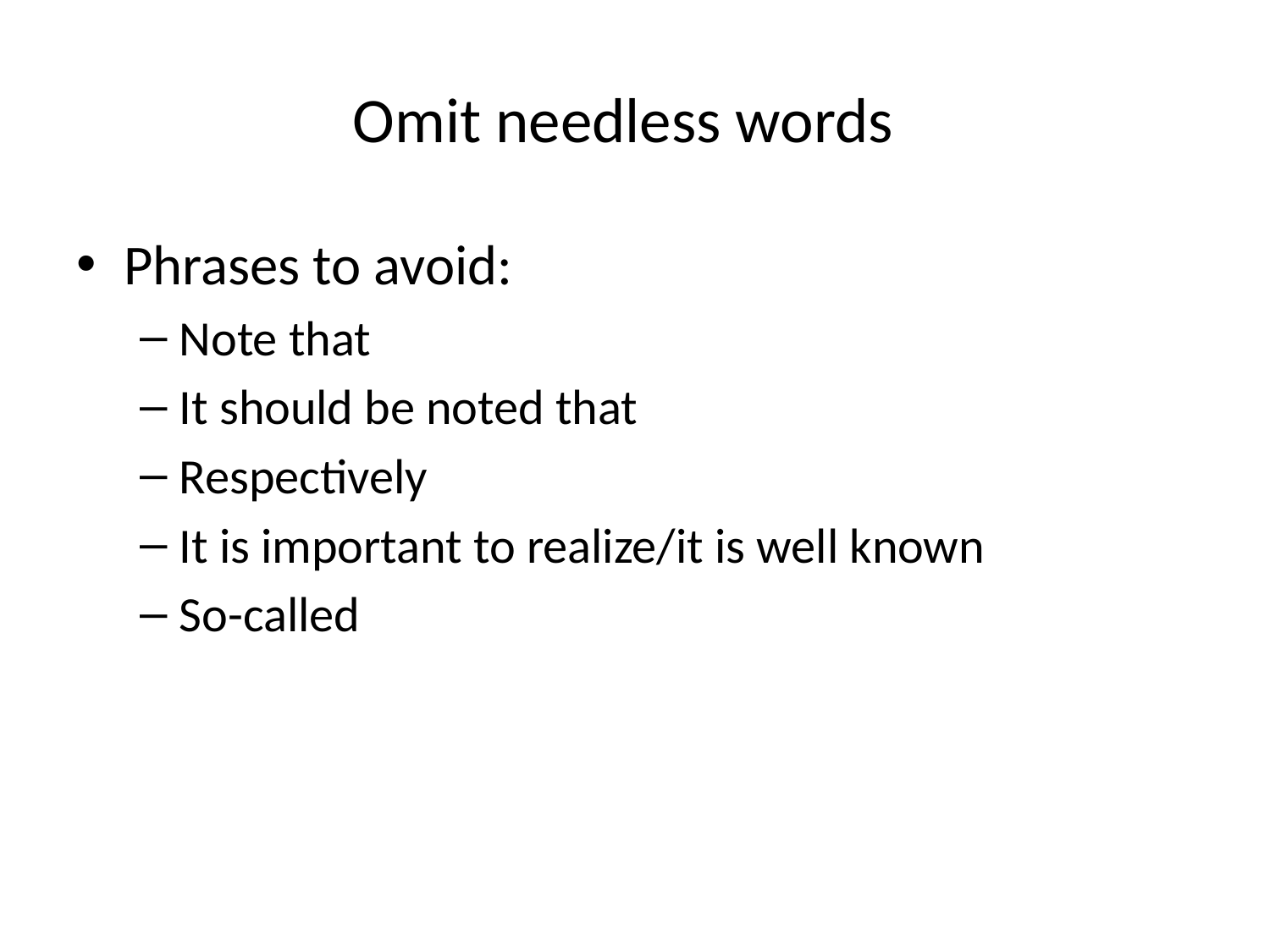

# Omit needless words
Phrases to avoid:
Note that
It should be noted that
Respectively
It is important to realize/it is well known
So-called